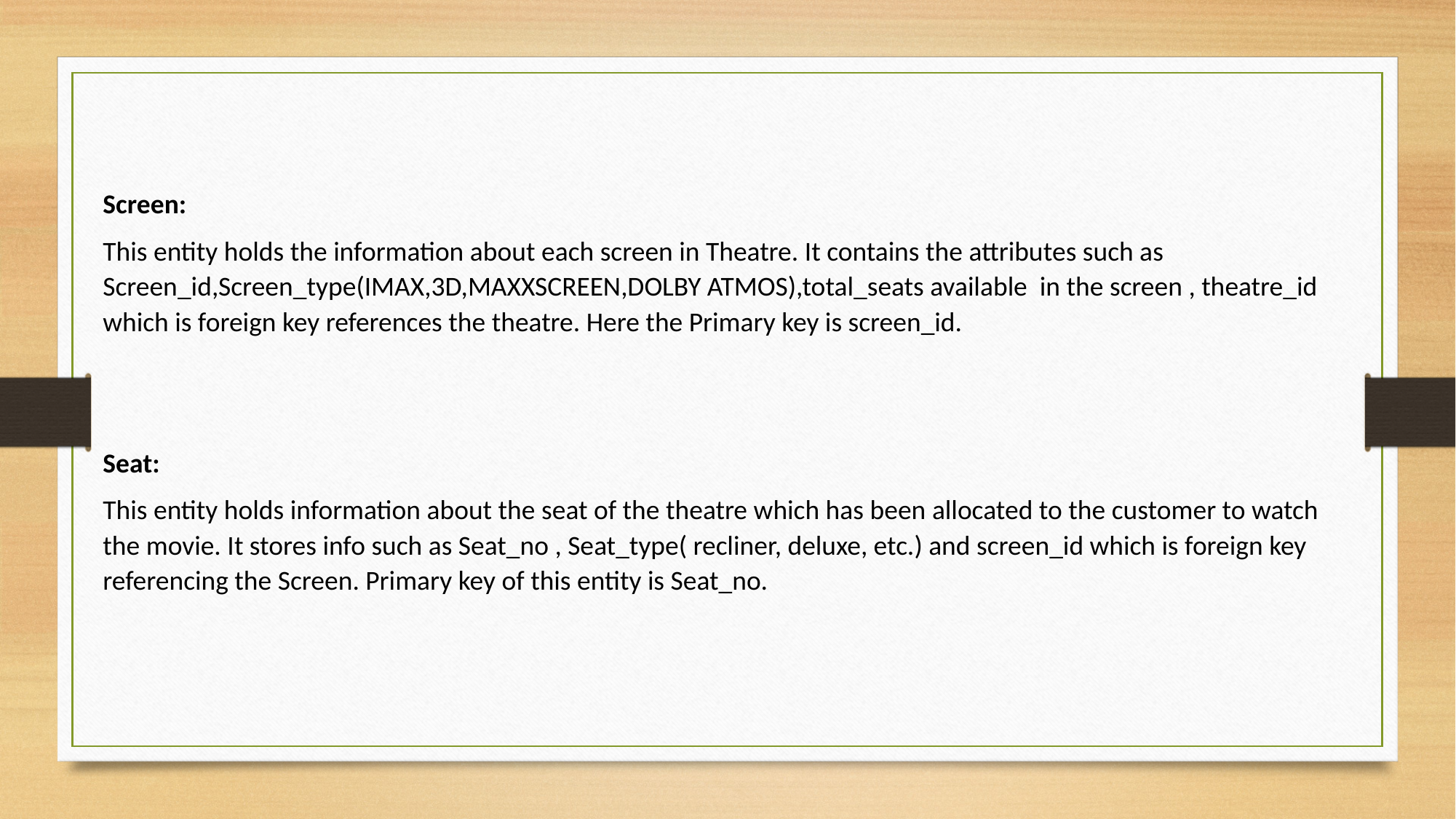

Screen:
This entity holds the information about each screen in Theatre. It contains the attributes such as Screen_id,Screen_type(IMAX,3D,MAXXSCREEN,DOLBY ATMOS),total_seats available  in the screen , theatre_id which is foreign key references the theatre. Here the Primary key is screen_id.

Seat:
This entity holds information about the seat of the theatre which has been allocated to the customer to watch the movie. It stores info such as Seat_no , Seat_type( recliner, deluxe, etc.) and screen_id which is foreign key referencing the Screen. Primary key of this entity is Seat_no.